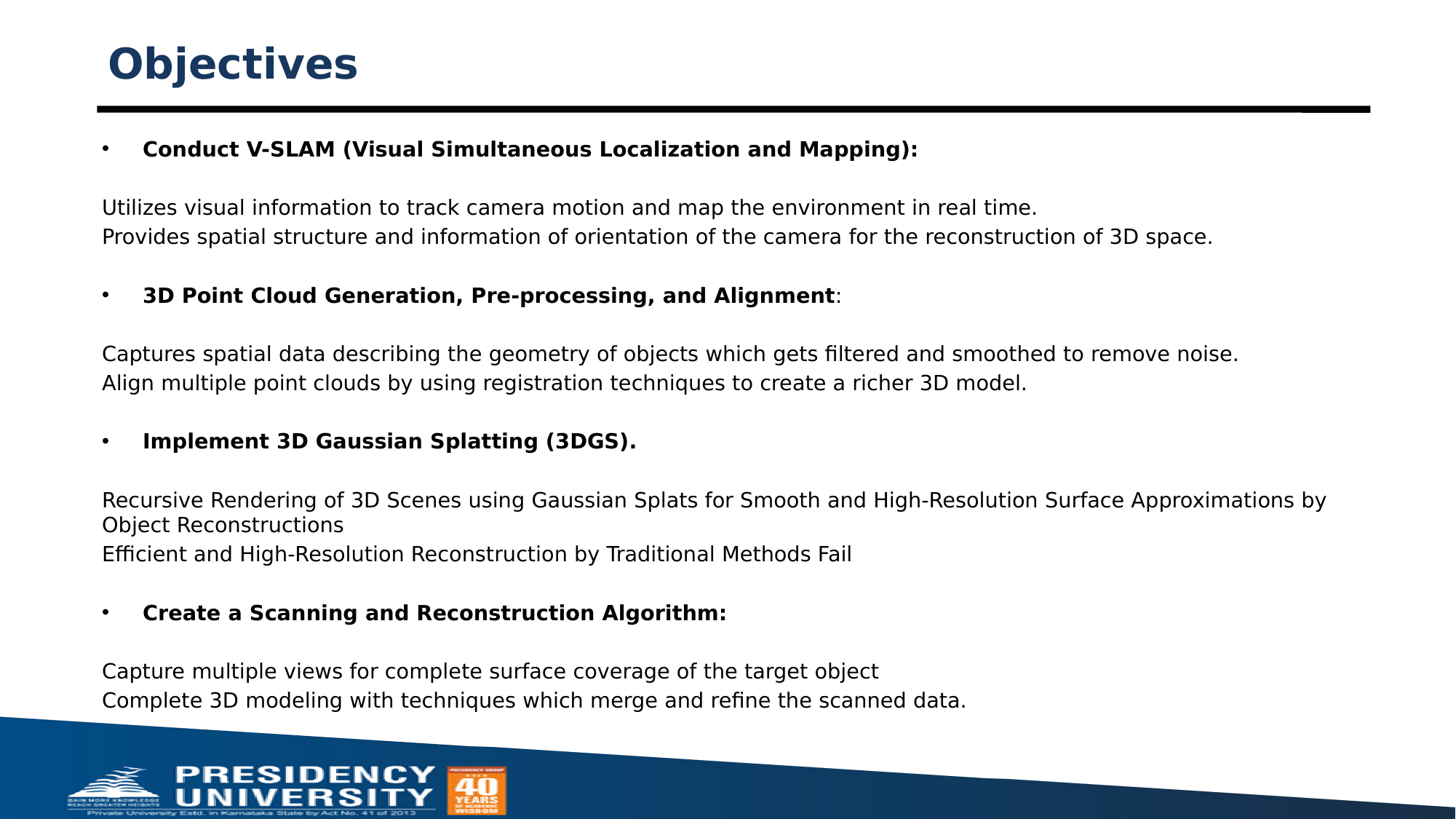

# Objectives
Conduct V-SLAM (Visual Simultaneous Localization and Mapping):

Utilizes visual information to track camera motion and map the environment in real time.
Provides spatial structure and information of orientation of the camera for the reconstruction of 3D space.

3D Point Cloud Generation, Pre-processing, and Alignment:

Captures spatial data describing the geometry of objects which gets filtered and smoothed to remove noise.
Align multiple point clouds by using registration techniques to create a richer 3D model.

Implement 3D Gaussian Splatting (3DGS).

Recursive Rendering of 3D Scenes using Gaussian Splats for Smooth and High-Resolution Surface Approximations by Object Reconstructions
Efficient and High-Resolution Reconstruction by Traditional Methods Fail

Create a Scanning and Reconstruction Algorithm:

Capture multiple views for complete surface coverage of the target object
Complete 3D modeling with techniques which merge and refine the scanned data.